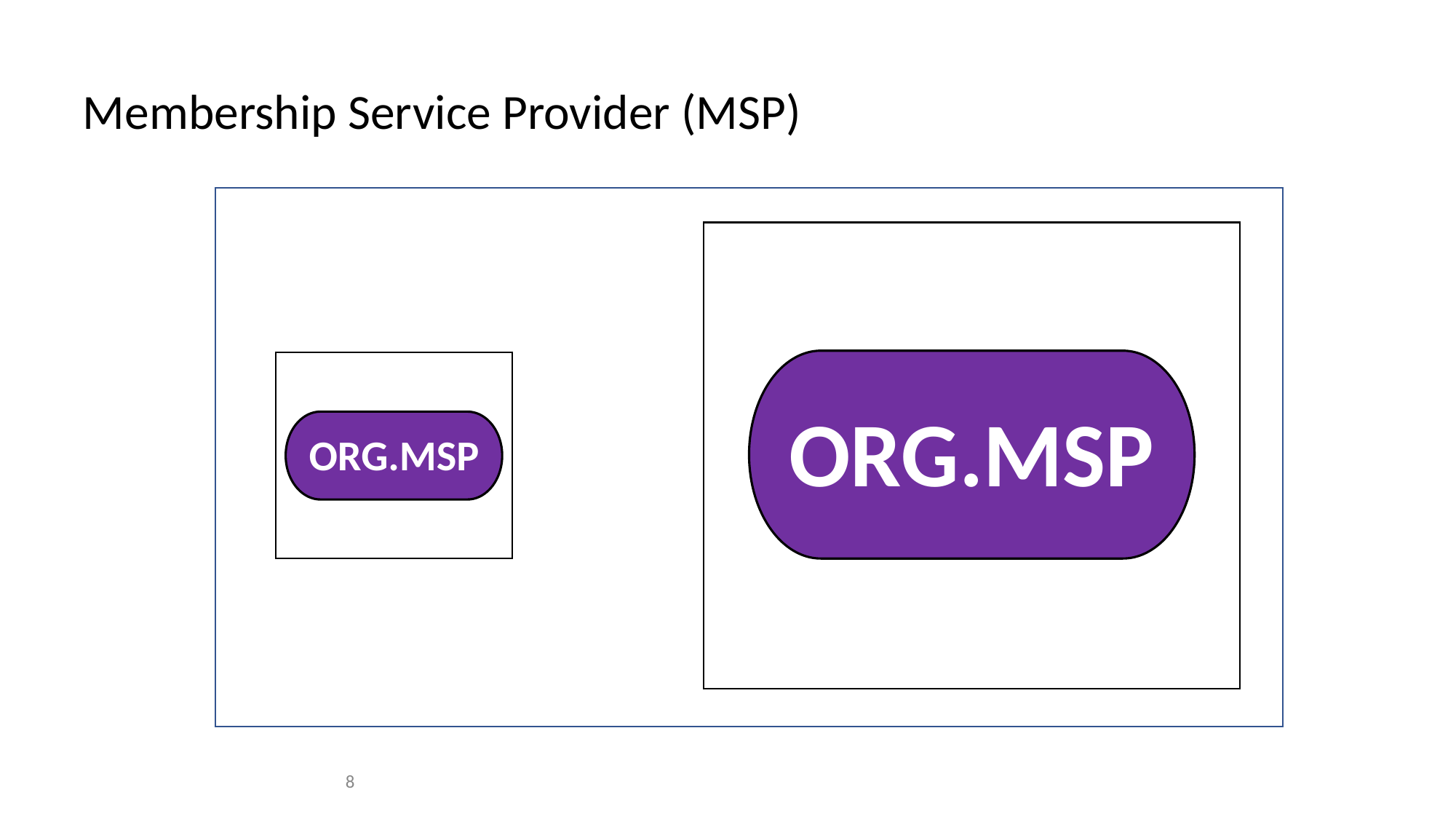

# Membership Service Provider (MSP)

ORG.MSP

ORG.MSP
8